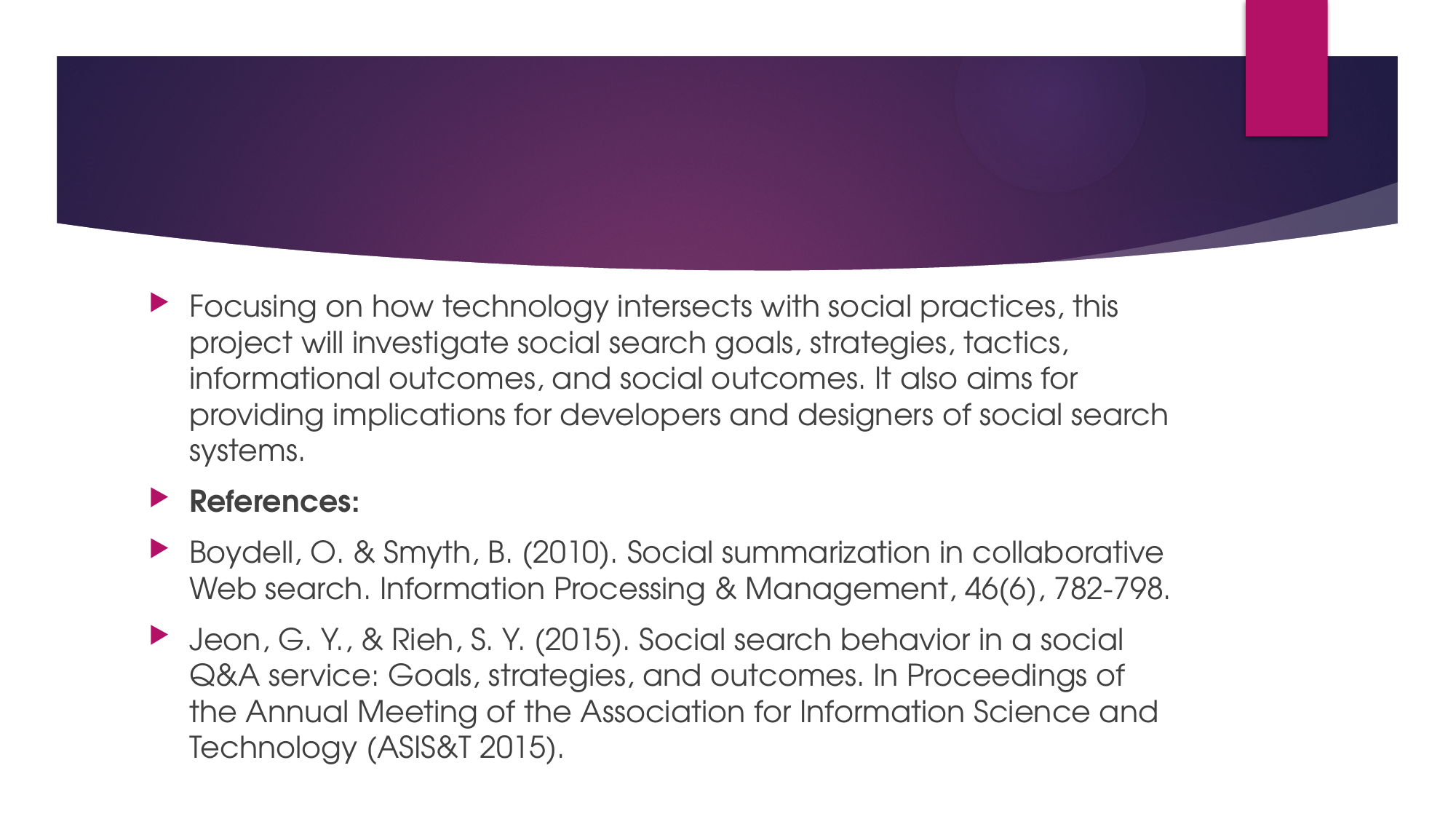

#
Focusing on how technology intersects with social practices, this project will investigate social search goals, strategies, tactics, informational outcomes, and social outcomes. It also aims for providing implications for developers and designers of social search systems.
References:
Boydell, O. & Smyth, B. (2010). Social summarization in collaborative Web search. Information Processing & Management, 46(6), 782-798.
Jeon, G. Y., & Rieh, S. Y. (2015). Social search behavior in a social Q&A service: Goals, strategies, and outcomes. In Proceedings of the Annual Meeting of the Association for Information Science and Technology (ASIS&T 2015).